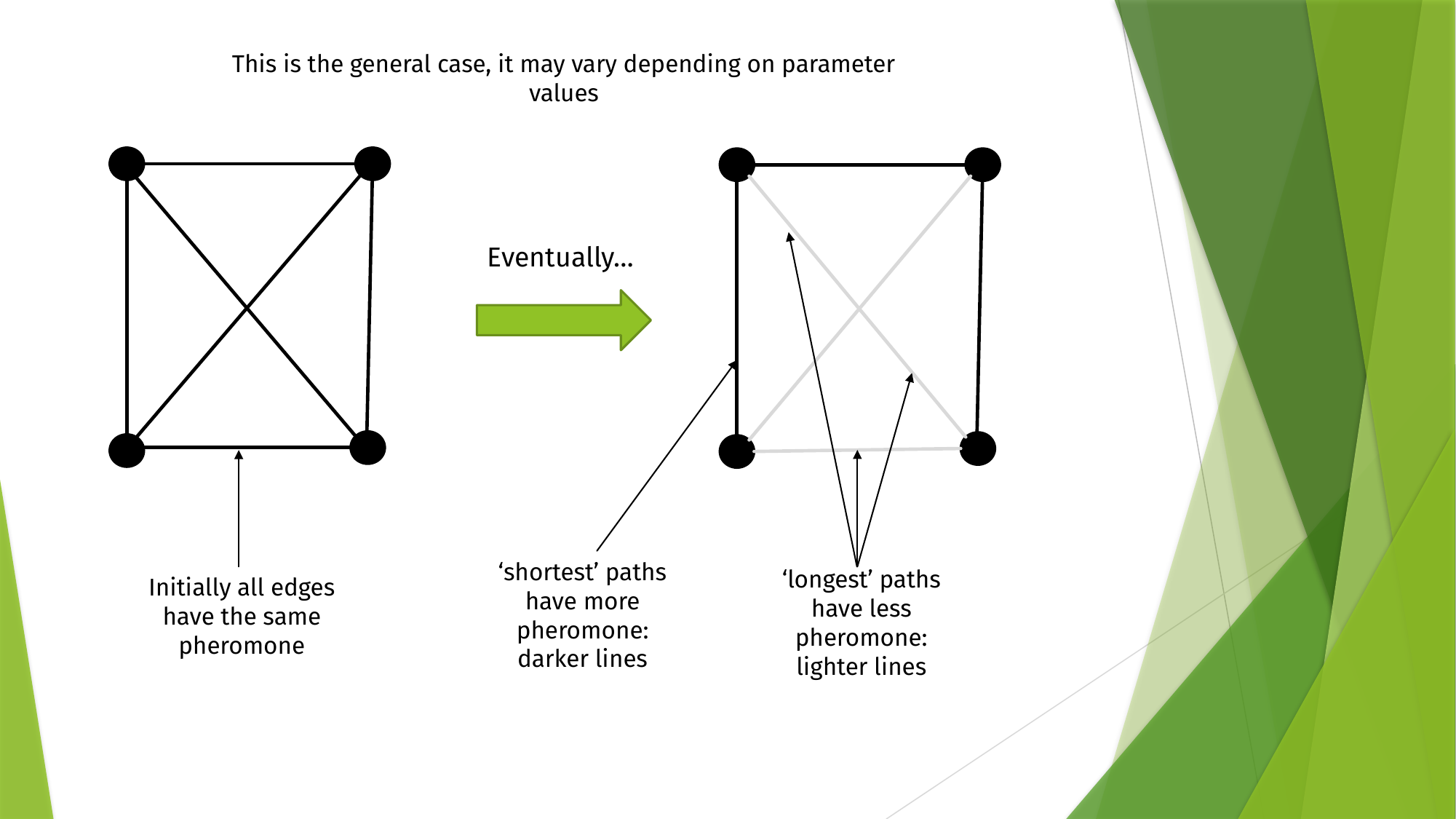

This is the general case, it may vary depending on parameter values

Eventually…

‘shortest’ paths have more pheromone: darker lines
‘longest’ paths have less pheromone: lighter lines
Initially all edges have the same pheromone